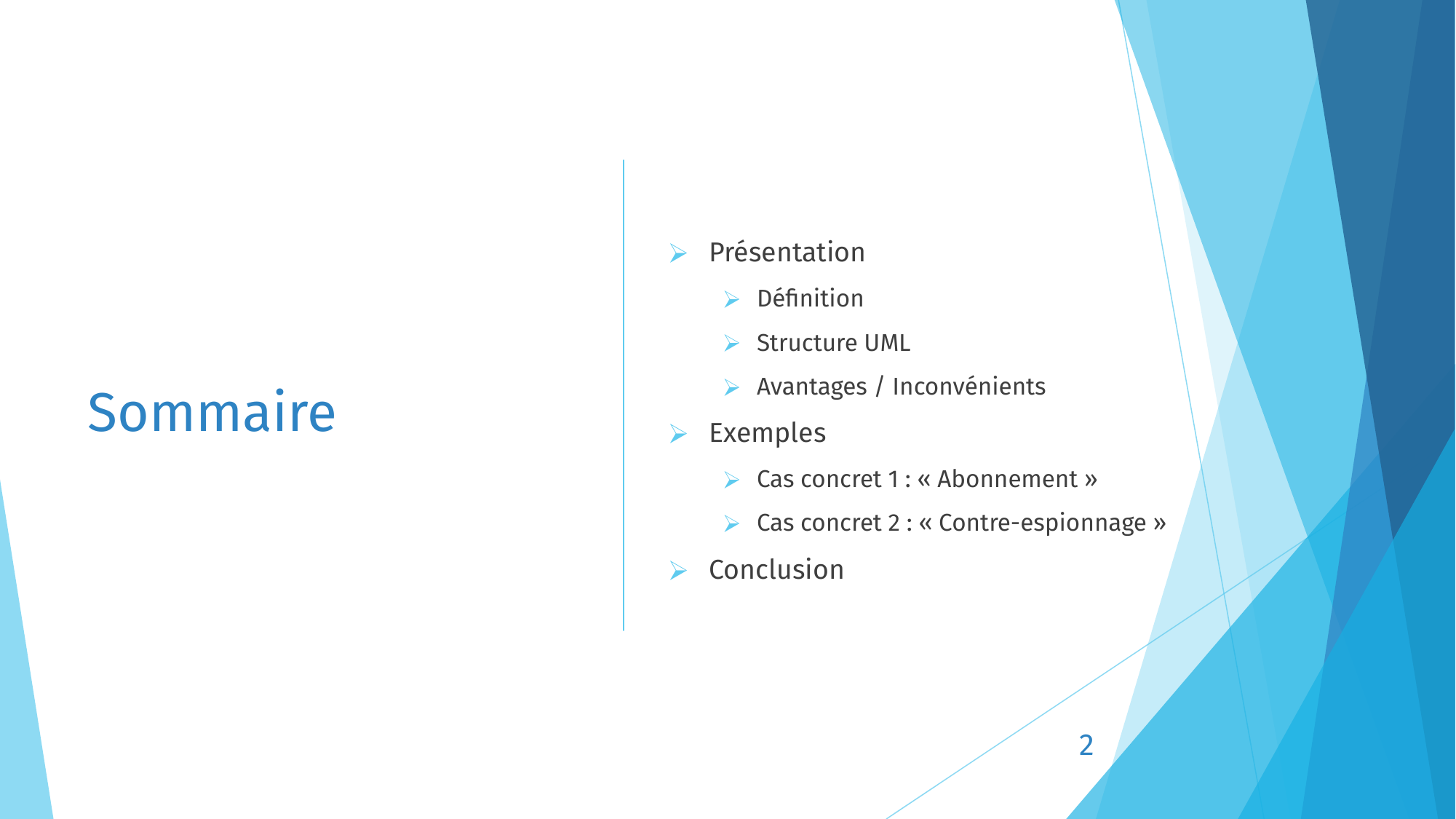

Présentation
Définition
Structure UML
Avantages / Inconvénients
Exemples
Cas concret 1 : « Abonnement »
Cas concret 2 : « Contre-espionnage »
Conclusion
# Sommaire
2